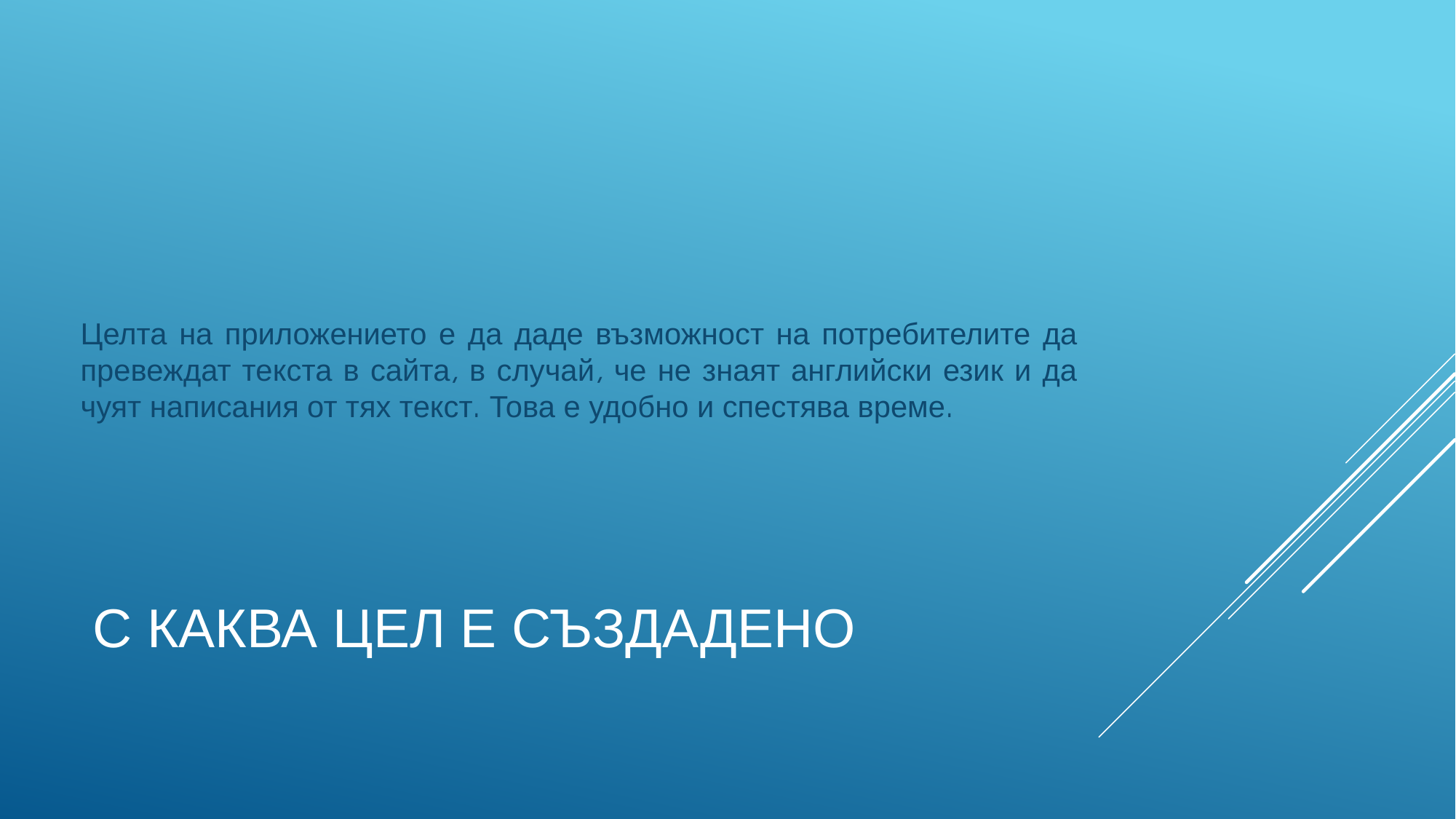

Целта на приложението е да даде възможност на потребителите да превеждат текста в сайта, в случай, че не знаят английски език и да чуят написания от тях текст. Това е удобно и спестява време.
# С каква цел е създадено